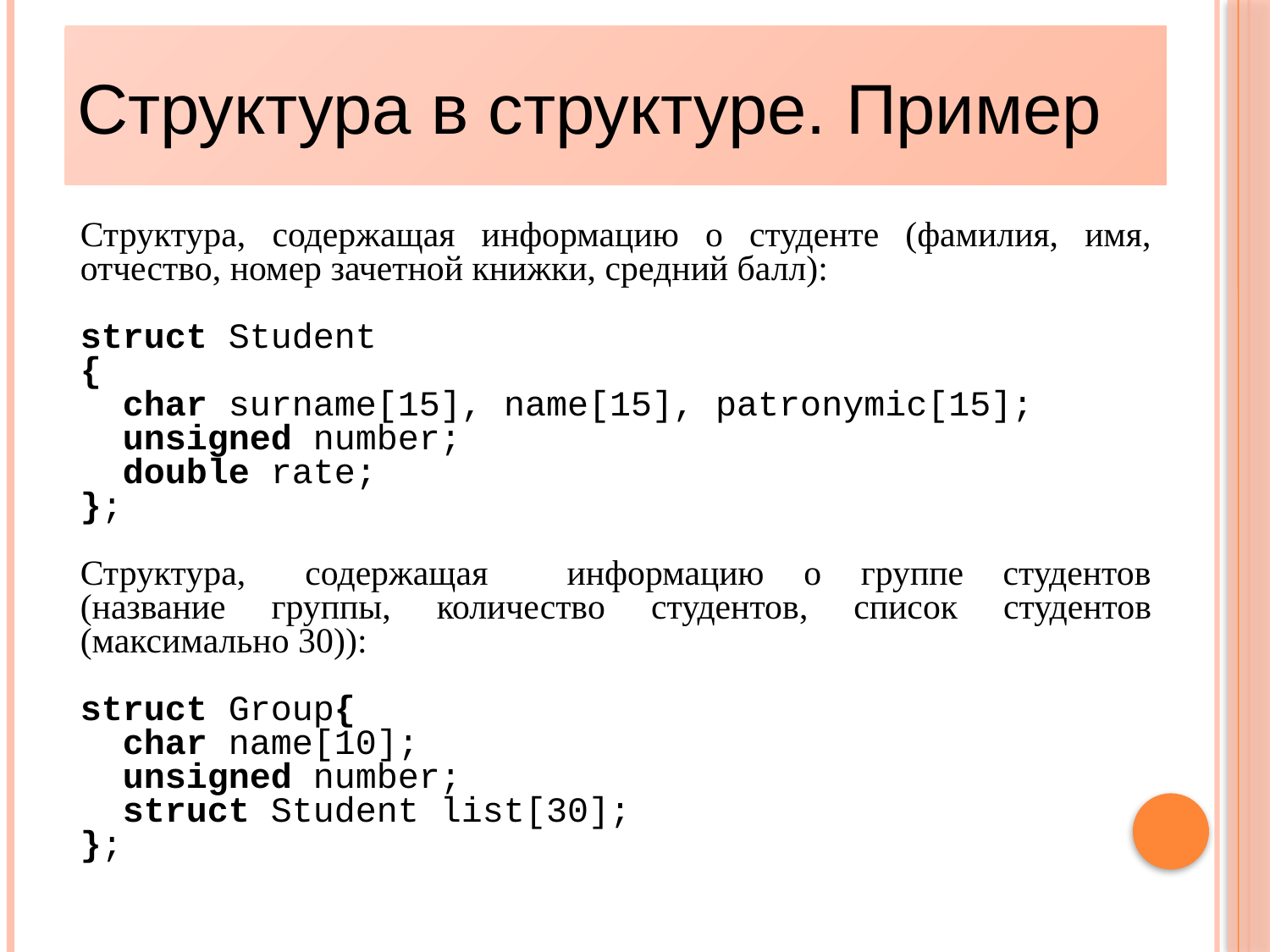

Структура в структуре. Пример
9
Структура, содержащая информацию о студенте (фамилия, имя, отчество, номер зачетной книжки, средний балл):

struct Student
{
  char surname[15], name[15], patronymic[15];
  unsigned number;
  double rate;
};

Структура,   содержащая    информацию  о  группе  студентов (название группы, количество студентов, список студентов (максимально 30)):

struct Group{
  char name[10];
  unsigned number;
  struct Student list[30];
};